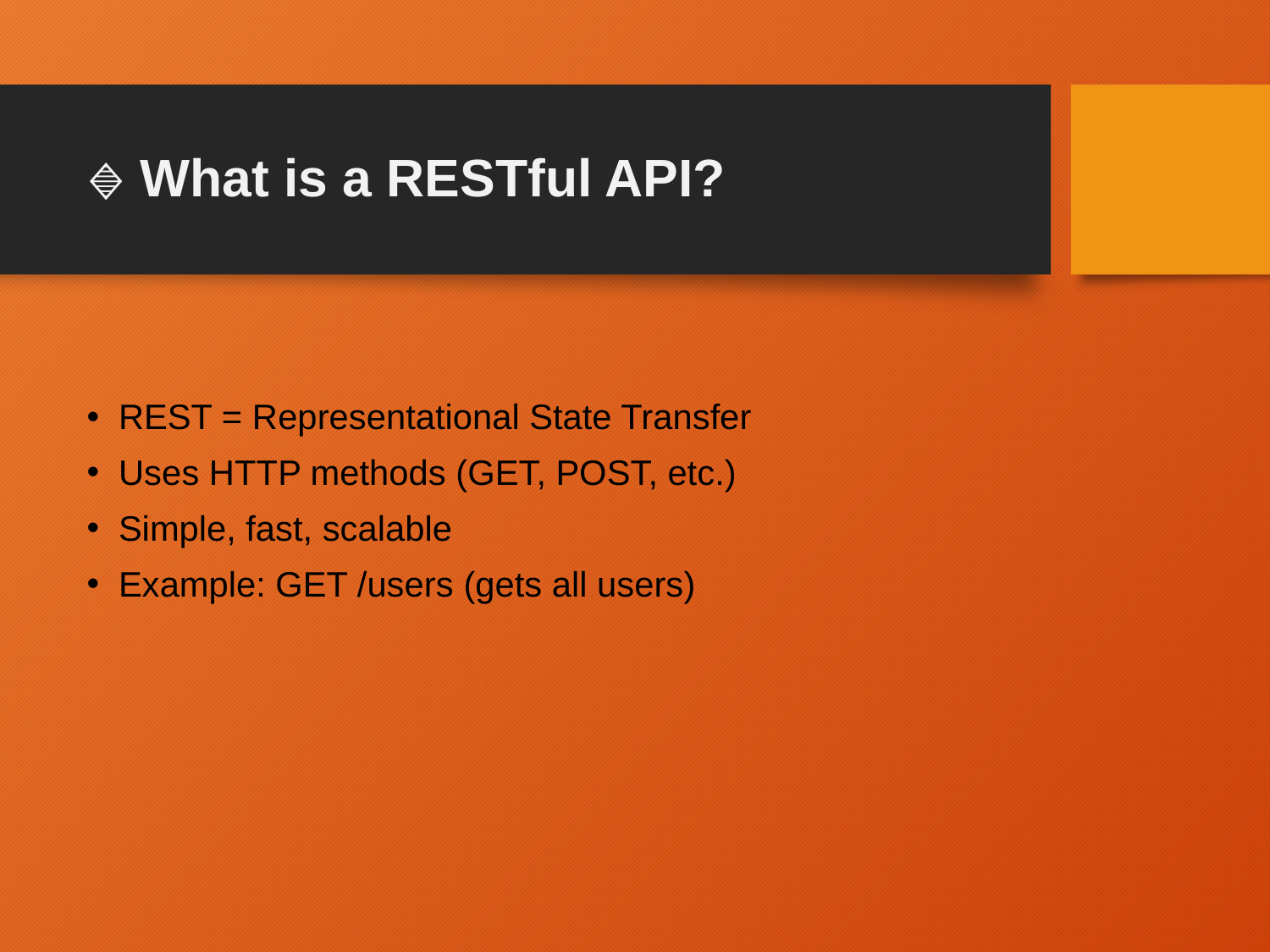

# 🔹 What is a RESTful API?

REST = Representational State Transfer
Uses HTTP methods (GET, POST, etc.)
Simple, fast, scalable
Example: GET /users (gets all users)